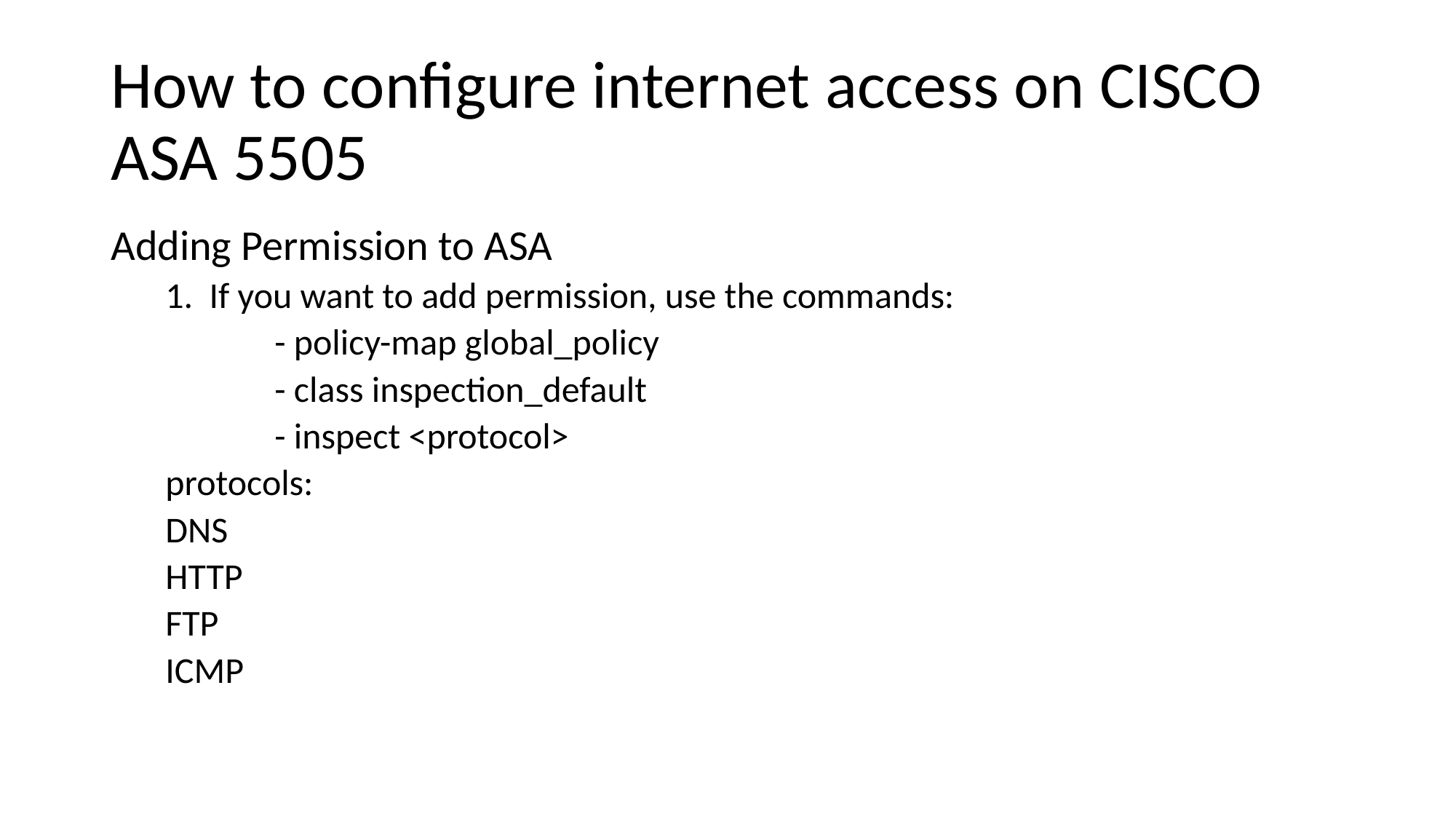

# How to configure internet access on CISCO ASA 5505
Adding Permission to ASA
1.  If you want to add permission, use the commands:
	- policy-map global_policy
	- class inspection_default
	- inspect <protocol>
protocols:
DNS
HTTP
FTP
ICMP